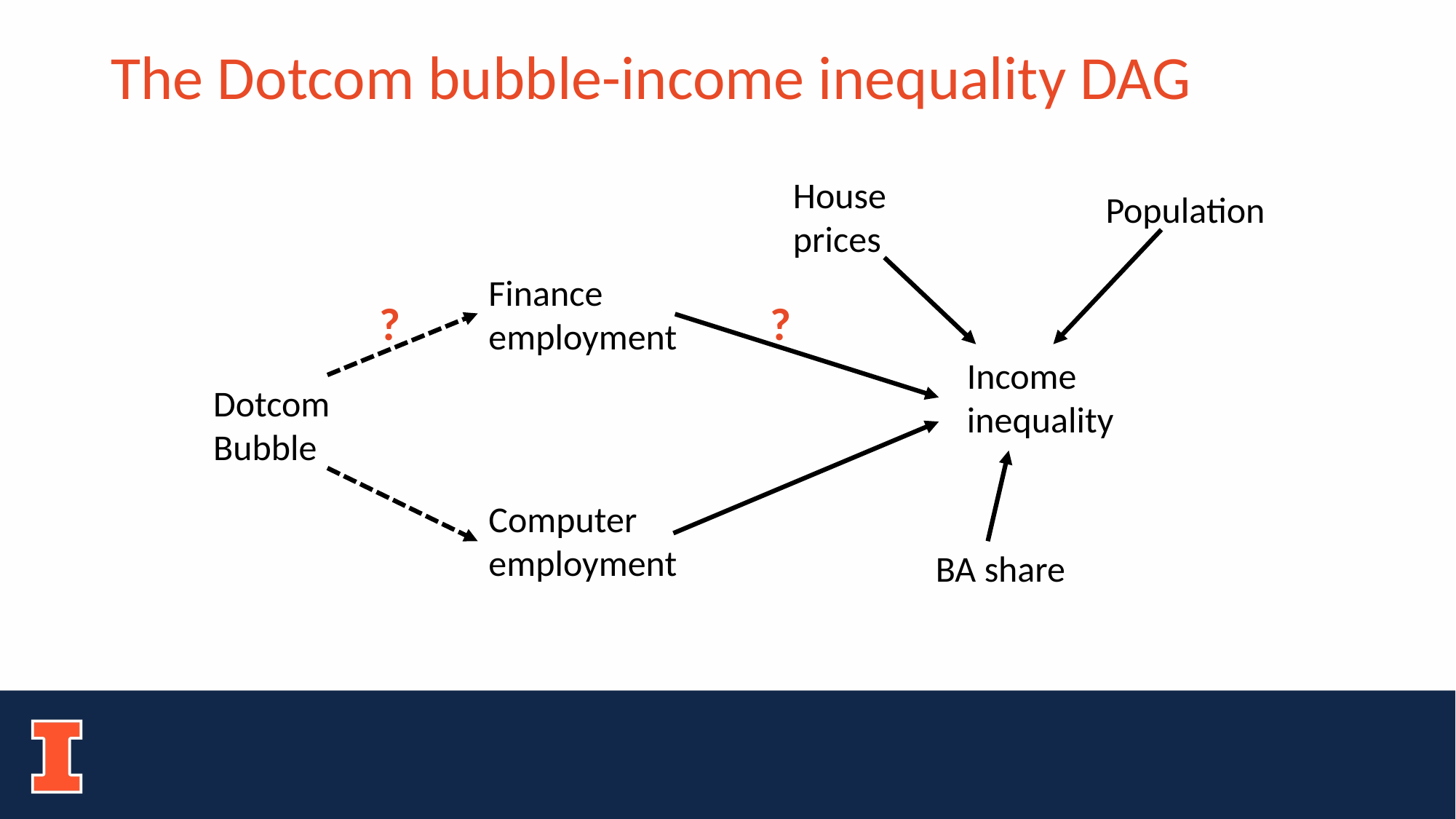

# The Dotcom bubble-income inequality DAG

House
prices
Population
Finance employment
?
?
Income inequality
Dotcom
Bubble
Computer employment
BA share